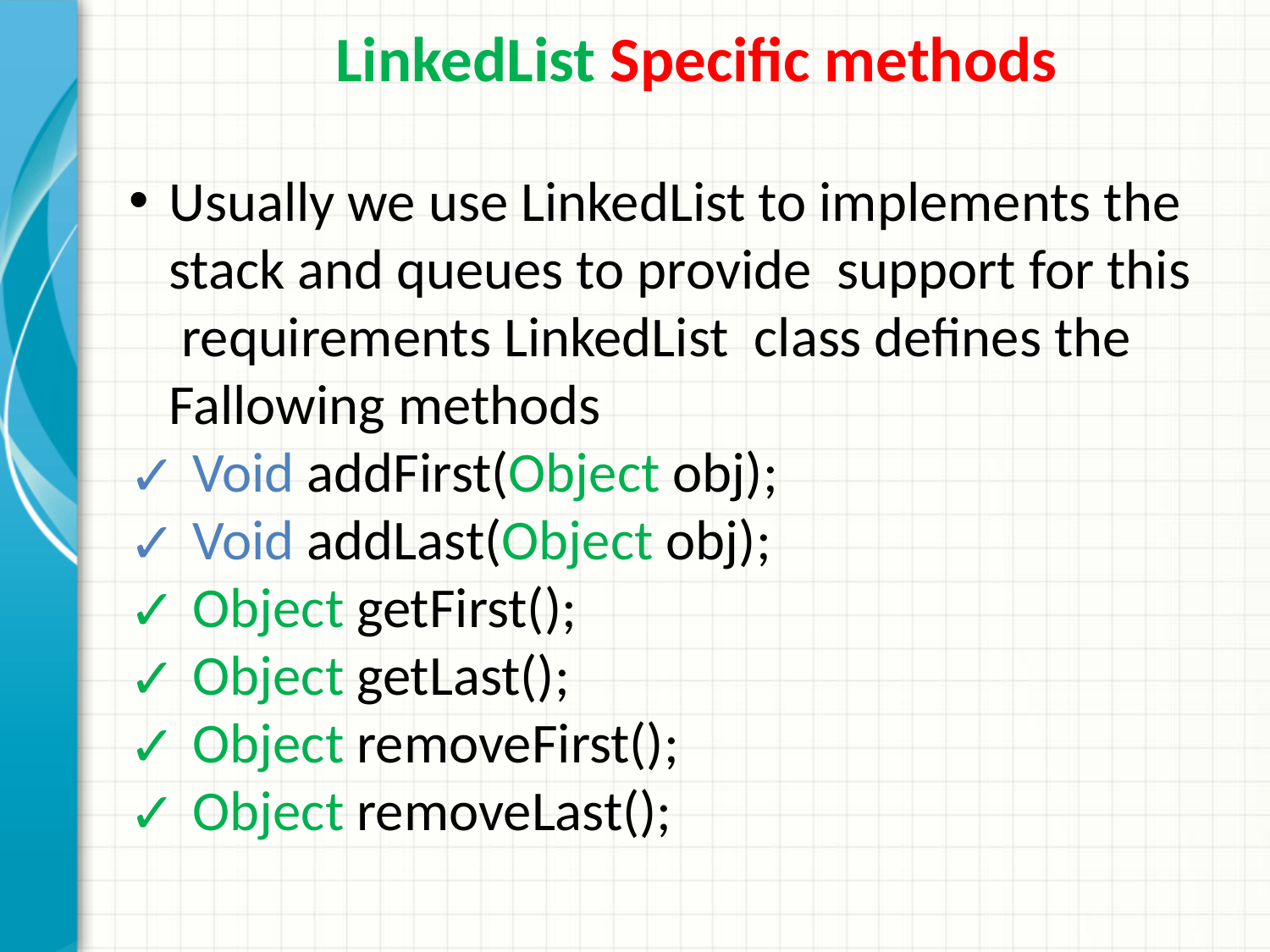

LinkedList Specific methods
Usually we use LinkedList to implements the stack and queues to provide  support for this  requirements LinkedList  class defines the Fallowing methods
Void addFirst(Object obj);
Void addLast(Object obj);
Object getFirst();
Object getLast();
Object removeFirst();
Object removeLast();